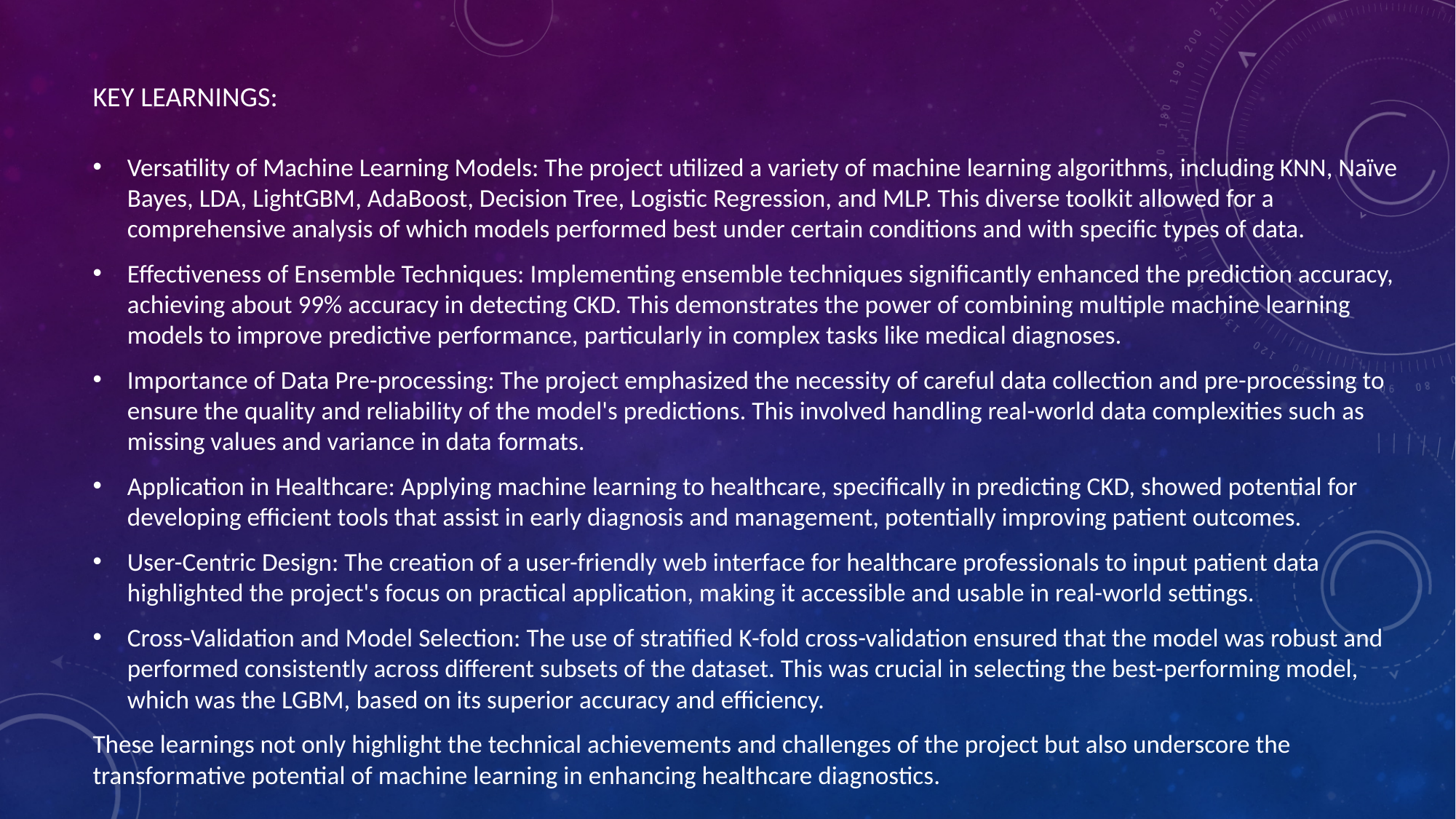

# Key learnings:
Versatility of Machine Learning Models: The project utilized a variety of machine learning algorithms, including KNN, Naïve Bayes, LDA, LightGBM, AdaBoost, Decision Tree, Logistic Regression, and MLP. This diverse toolkit allowed for a comprehensive analysis of which models performed best under certain conditions and with specific types of data.
Effectiveness of Ensemble Techniques: Implementing ensemble techniques significantly enhanced the prediction accuracy, achieving about 99% accuracy in detecting CKD. This demonstrates the power of combining multiple machine learning models to improve predictive performance, particularly in complex tasks like medical diagnoses.
Importance of Data Pre-processing: The project emphasized the necessity of careful data collection and pre-processing to ensure the quality and reliability of the model's predictions. This involved handling real-world data complexities such as missing values and variance in data formats.
Application in Healthcare: Applying machine learning to healthcare, specifically in predicting CKD, showed potential for developing efficient tools that assist in early diagnosis and management, potentially improving patient outcomes.
User-Centric Design: The creation of a user-friendly web interface for healthcare professionals to input patient data highlighted the project's focus on practical application, making it accessible and usable in real-world settings.
Cross-Validation and Model Selection: The use of stratified K-fold cross-validation ensured that the model was robust and performed consistently across different subsets of the dataset. This was crucial in selecting the best-performing model, which was the LGBM, based on its superior accuracy and efficiency.
These learnings not only highlight the technical achievements and challenges of the project but also underscore the transformative potential of machine learning in enhancing healthcare diagnostics.